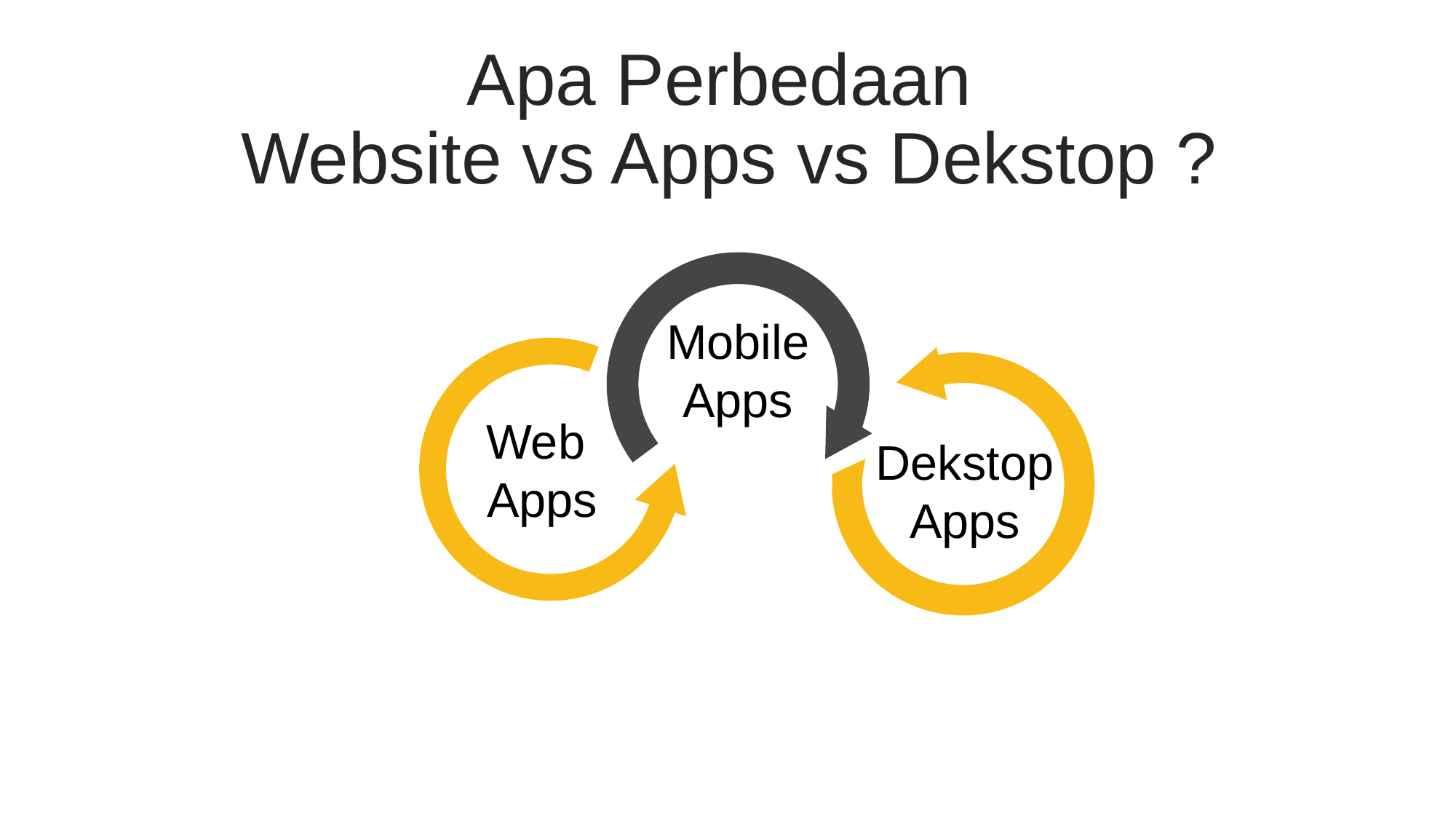

Apa Perbedaan
Website vs Apps vs Dekstop ?

Mobile
Apps

Web
Apps
Dekstop
Apps